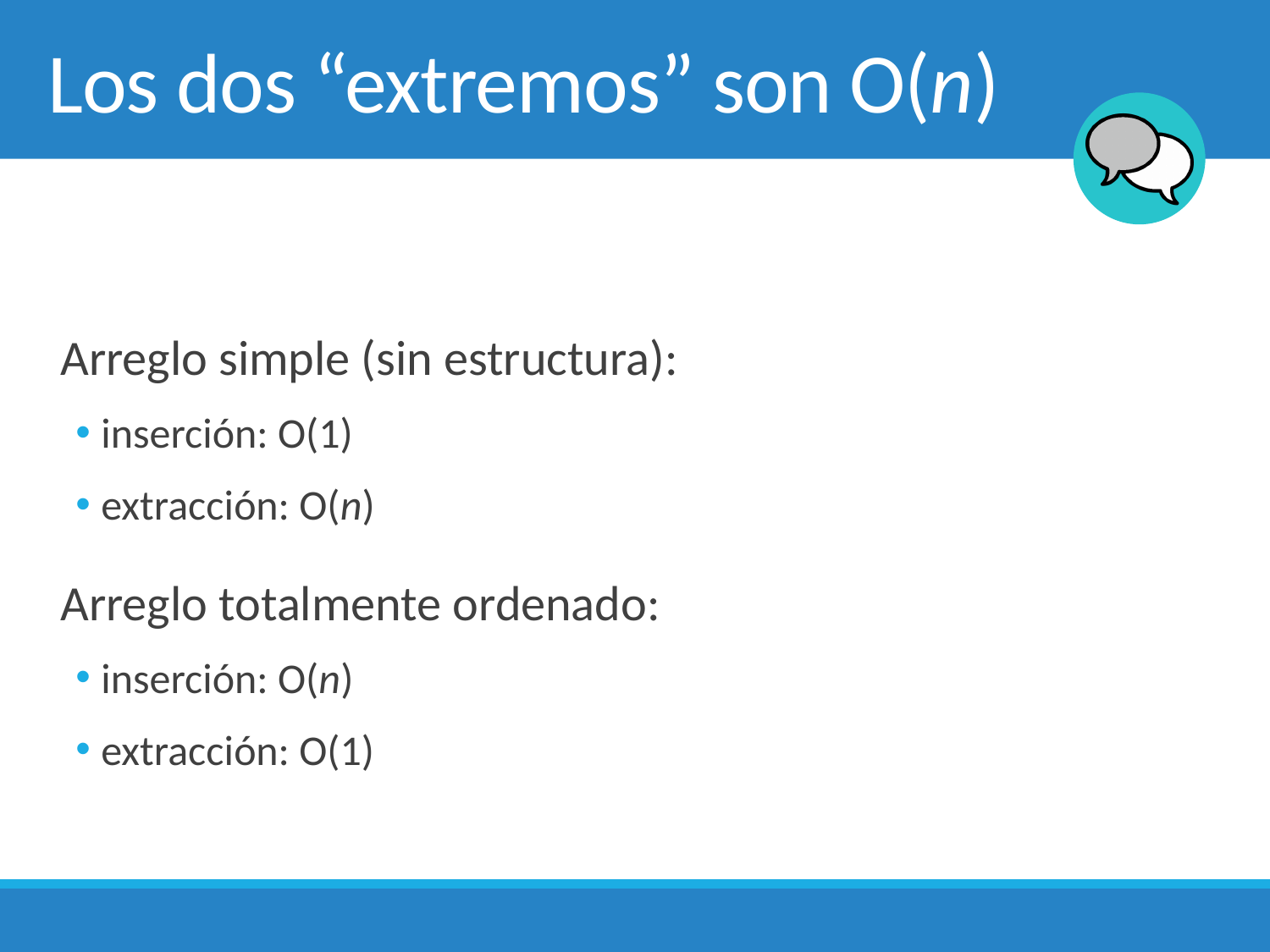

# Los dos “extremos” son O(n)
Arreglo simple (sin estructura):
inserción: O(1)
extracción: O(n)
Arreglo totalmente ordenado:
inserción: O(n)
extracción: O(1)